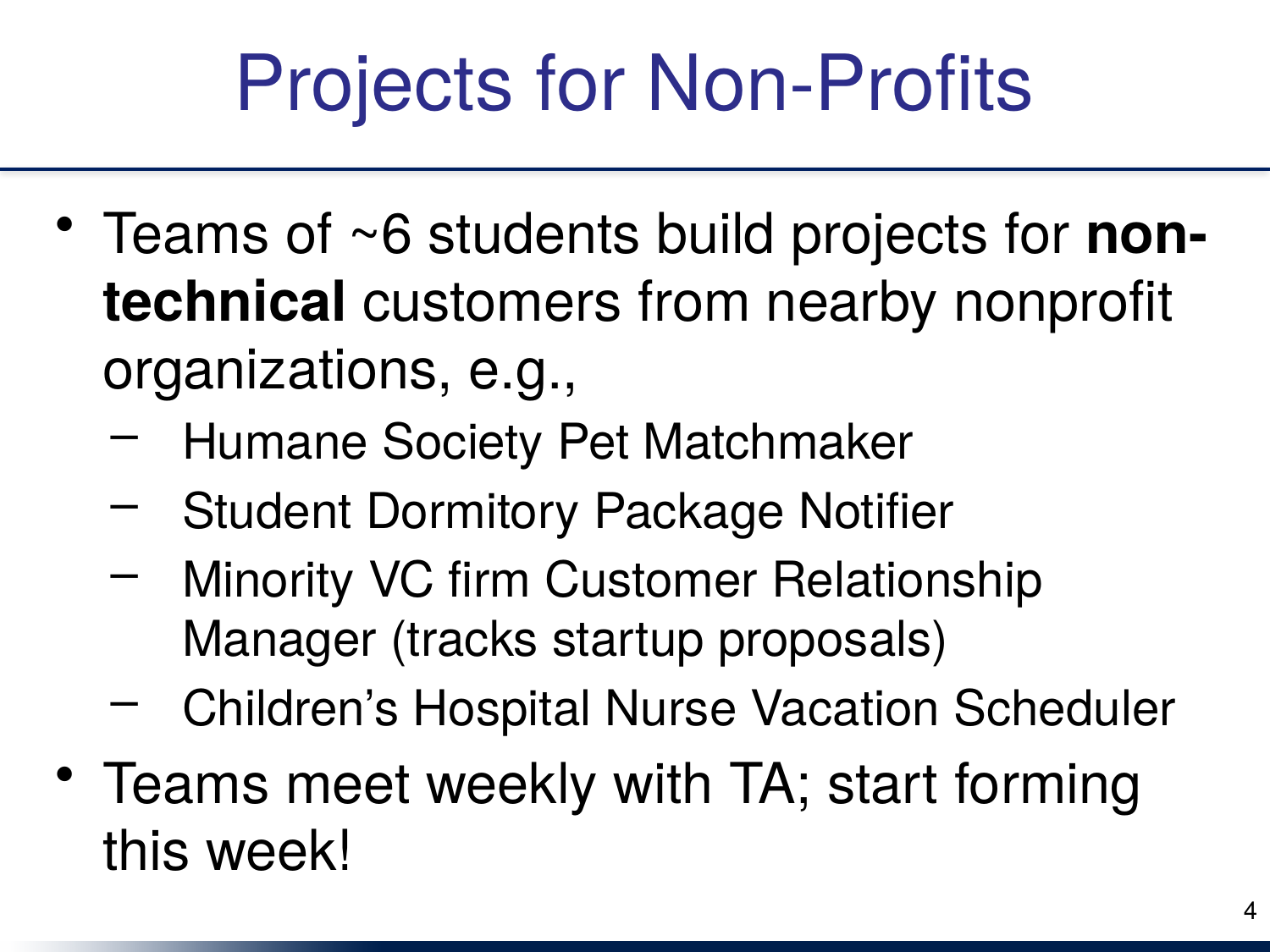

# Projects for Non-Profits
Teams of ~6 students build projects for non-technical customers from nearby nonprofit organizations, e.g.,
Humane Society Pet Matchmaker
Student Dormitory Package Notifier
Minority VC firm Customer Relationship Manager (tracks startup proposals)
Children’s Hospital Nurse Vacation Scheduler
Teams meet weekly with TA; start forming this week!

4